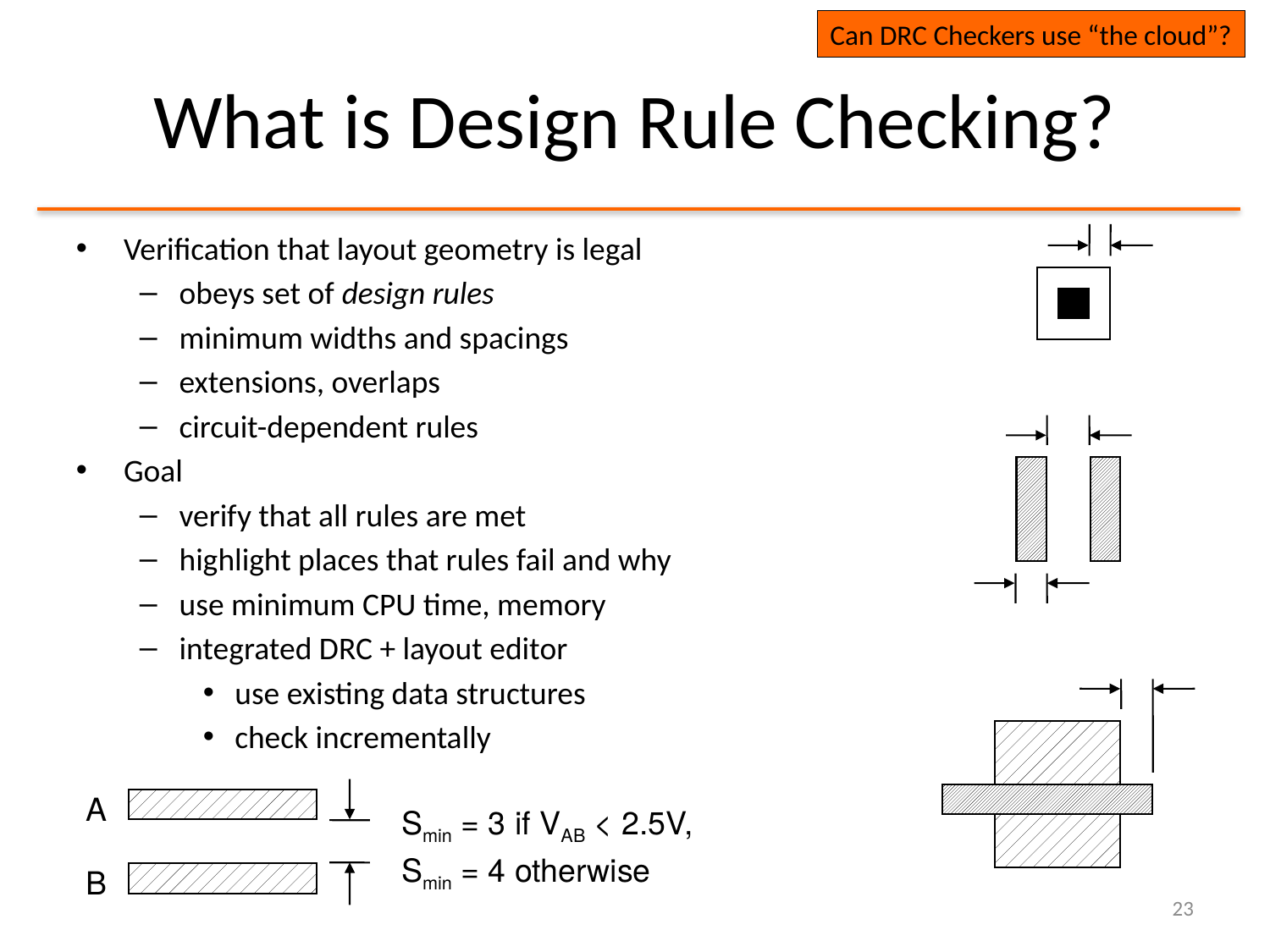

Can DRC Checkers use “the cloud”?
# What is Design Rule Checking?
Verification that layout geometry is legal
obeys set of design rules
minimum widths and spacings
extensions, overlaps
circuit-dependent rules
Goal
verify that all rules are met
highlight places that rules fail and why
use minimum CPU time, memory
integrated DRC + layout editor
use existing data structures
check incrementally

A

Smin = 3 if VAB < 2.5V,
Smin = 4 otherwise

B

23